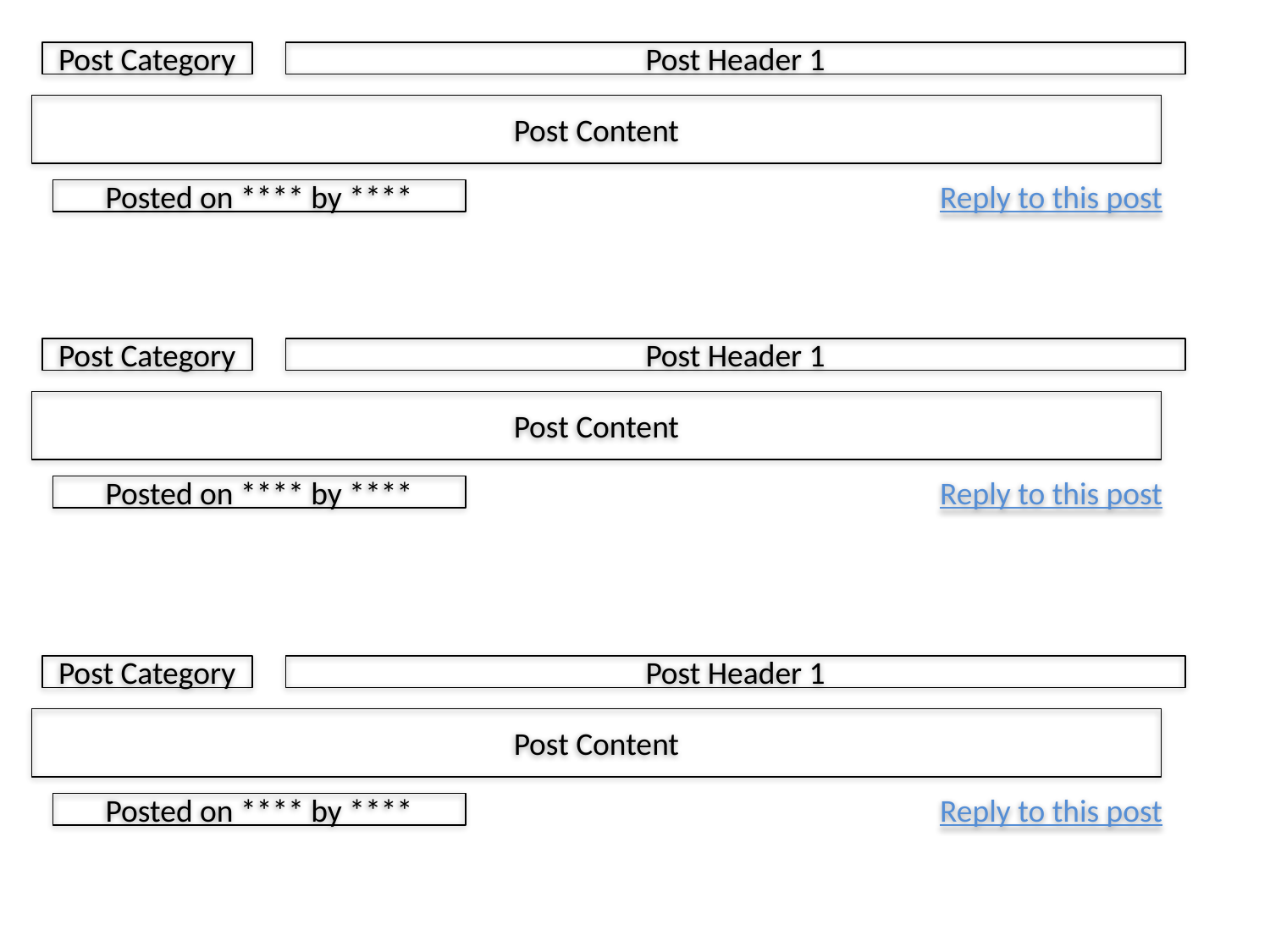

Post Category
Post Header 1
Post Content
Posted on **** by ****
Reply to this post
Post Category
Post Header 1
Post Content
Posted on **** by ****
Reply to this post
Post Category
Post Header 1
Post Content
Posted on **** by ****
Reply to this post